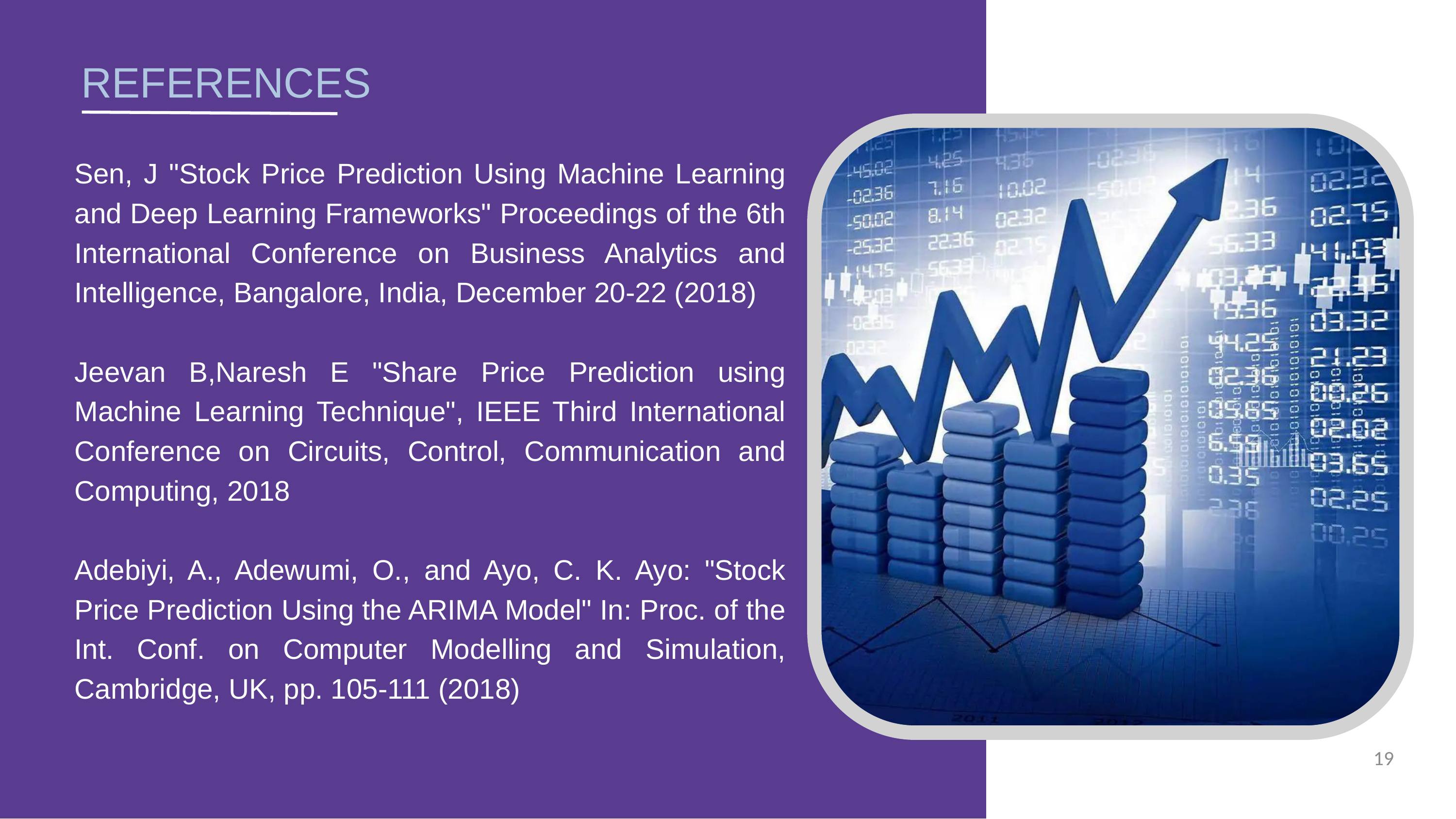

REFERENCES

Sen, J "Stock Price Prediction Using Machine Learning and Deep Learning Frameworks" Proceedings of the 6th International Conference on Business Analytics and Intelligence, Bangalore, India, December 20-22 (2018)

Jeevan B,Naresh E "Share Price Prediction using Machine Learning Technique", IEEE Third International Conference on Circuits, Control, Communication and Computing, 2018

Adebiyi, A., Adewumi, O., and Ayo, C. K. Ayo: "Stock Price Prediction Using the ARIMA Model" In: Proc. of the Int. Conf. on Computer Modelling and Simulation, Cambridge, UK, pp. 105-111 (2018)

19